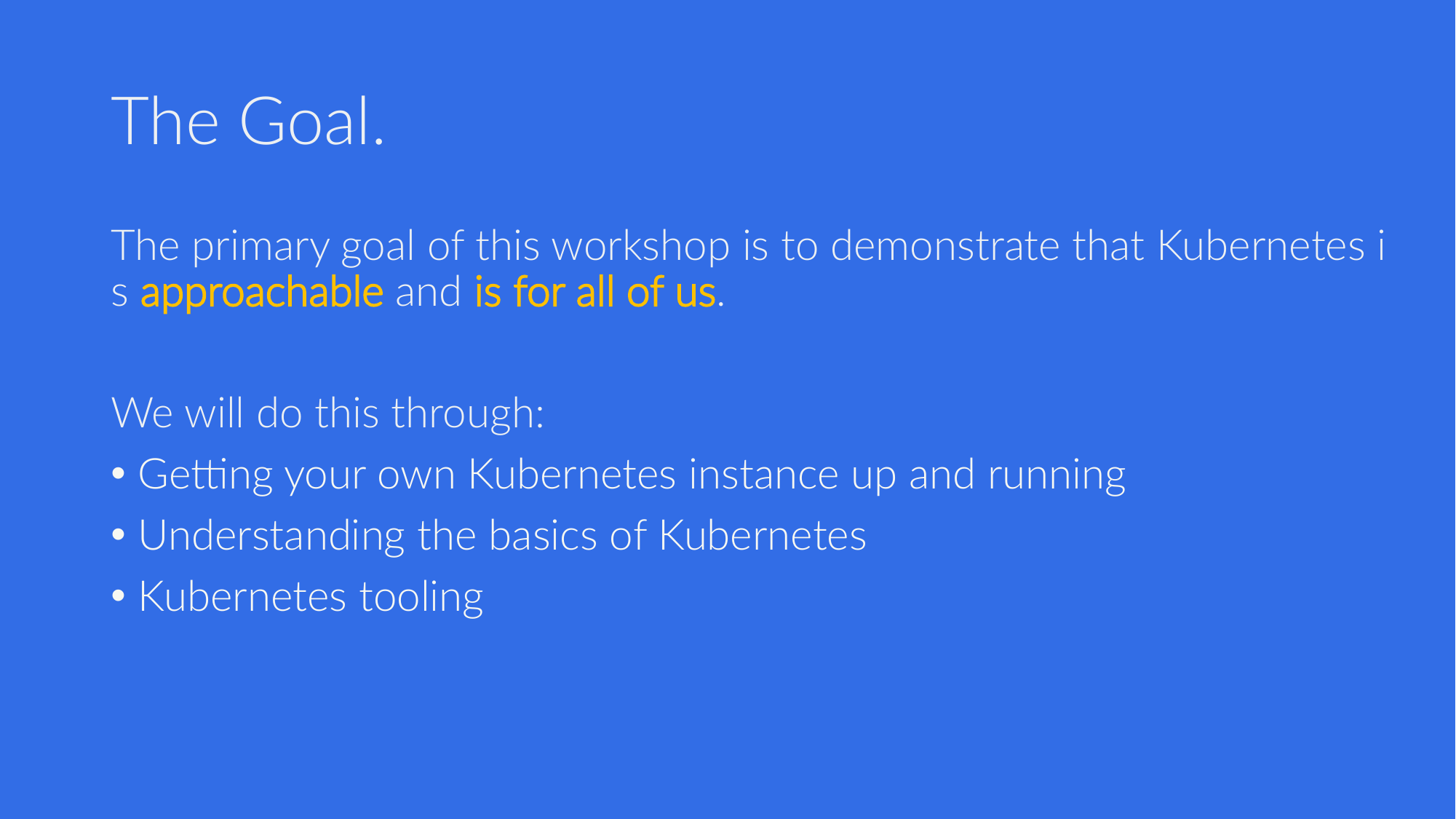

# The Goal.
The primary goal of this workshop is to demonstrate that Kubernetes is approachable and is for all of us.

We will do this through:
Getting your own Kubernetes instance up and running
Understanding the basics of Kubernetes
Kubernetes tooling